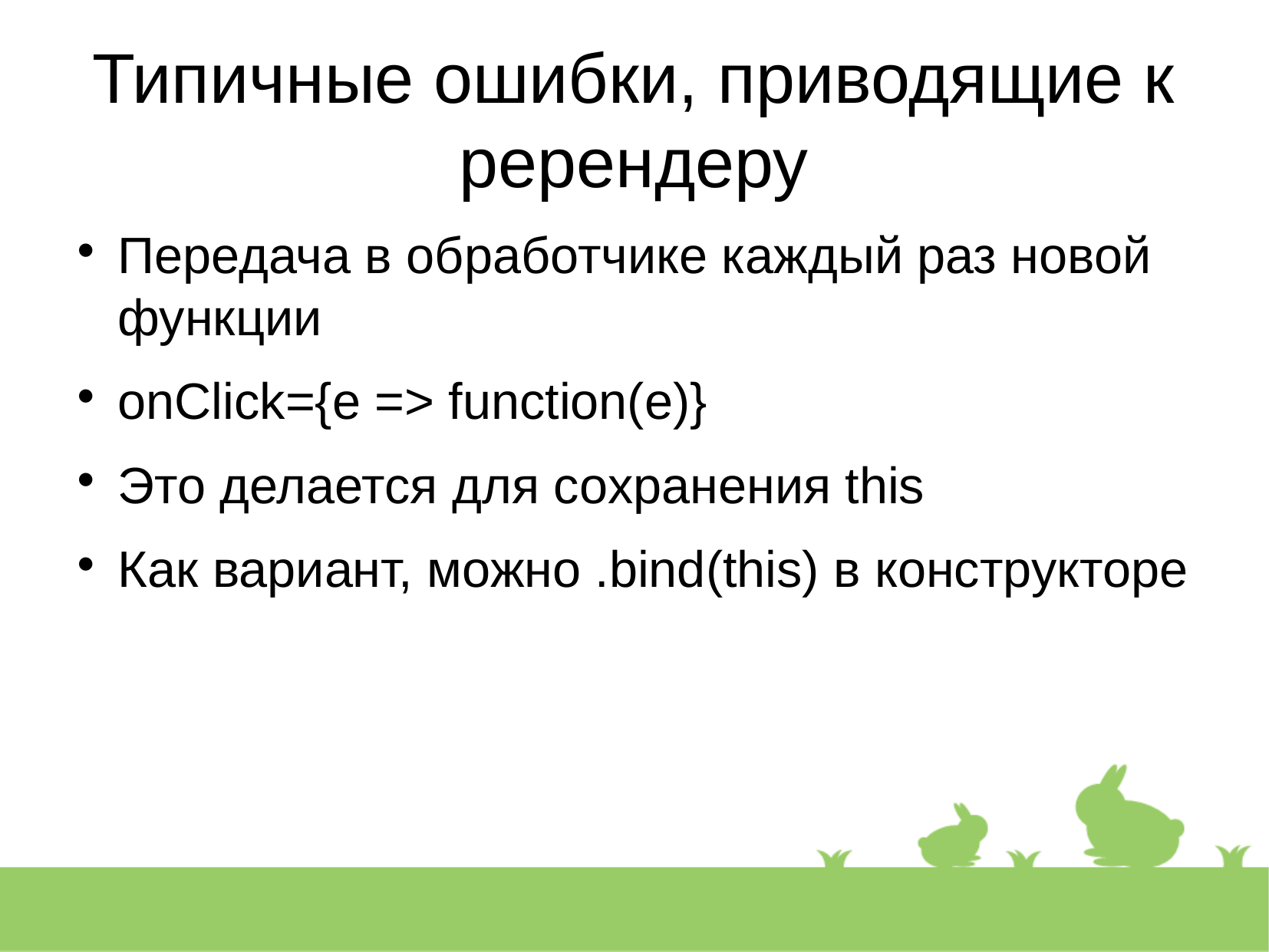

Типичные ошибки, приводящие к ререндеру
Передача в обработчике каждый раз новой функции
onClick={e => function(e)}
Это делается для сохранения this
Как вариант, можно .bind(this) в конструкторе